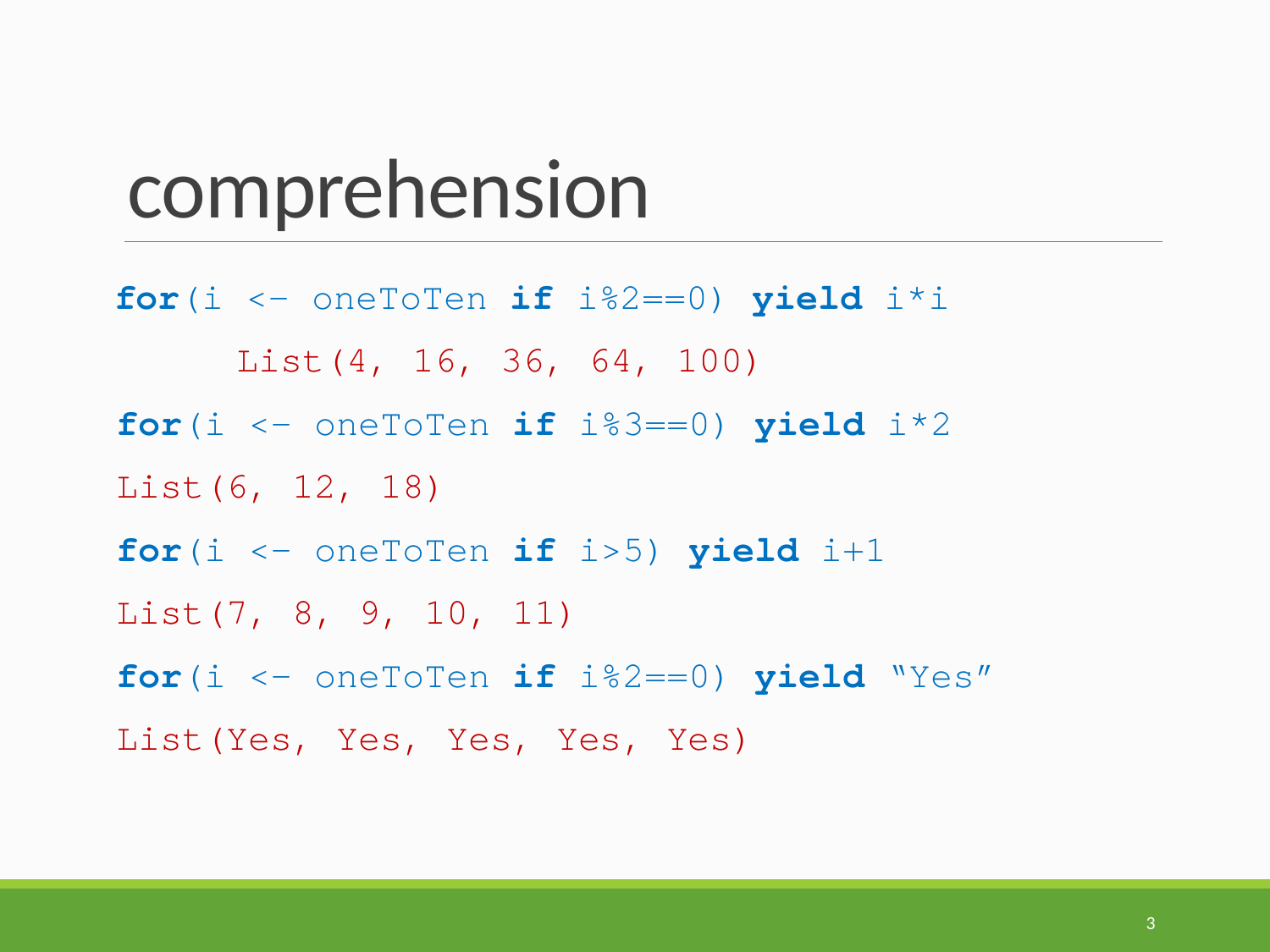

# comprehension
for(i <- oneToTen if i%2==0) yield i*i
 	List(4, 16, 36, 64, 100)
for(i <- oneToTen if i%3==0) yield i*2
	List(6, 12, 18)
for(i <- oneToTen if i>5) yield i+1
	List(7, 8, 9, 10, 11)
for(i <- oneToTen if i%2==0) yield “Yes”
	List(Yes, Yes, Yes, Yes, Yes)

3